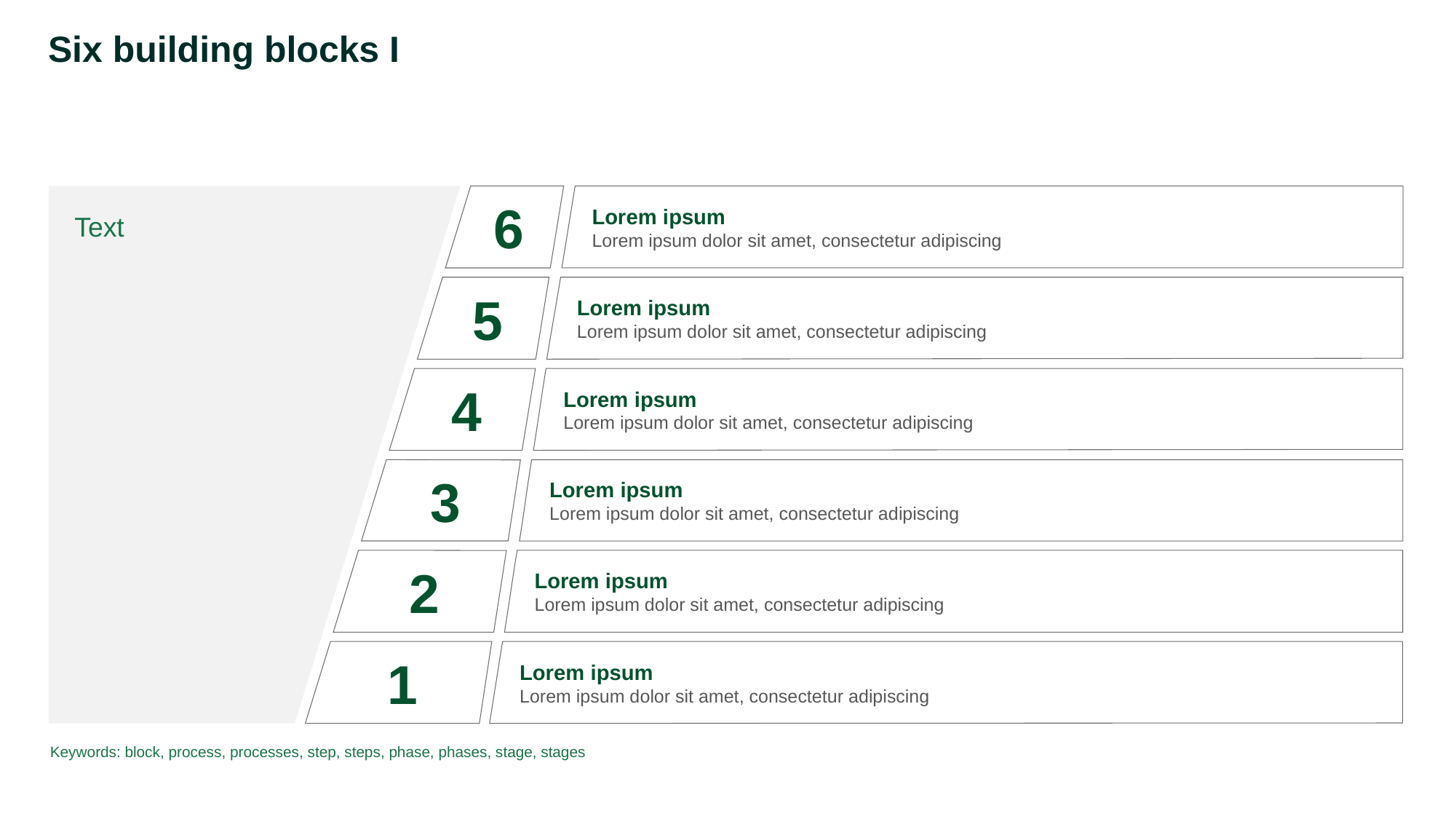

# Six building blocks I
6
Lorem ipsum
Lorem ipsum dolor sit amet, consectetur adipiscingText
Text
5
Lorem ipsum
Lorem ipsum dolor sit amet, consectetur adipiscing
4
Lorem ipsum
Lorem ipsum dolor sit amet, consectetur adipiscing
Lorem ipsum
Lorem ipsum dolor sit amet, consectetur adipiscing
3
Lorem ipsum
Lorem ipsum dolor sit amet, consectetur adipiscing
2
1
Lorem ipsum
Lorem ipsum dolor sit amet, consectetur adipiscing
Keywords: block, process, processes, step, steps, phase, phases, stage, stages